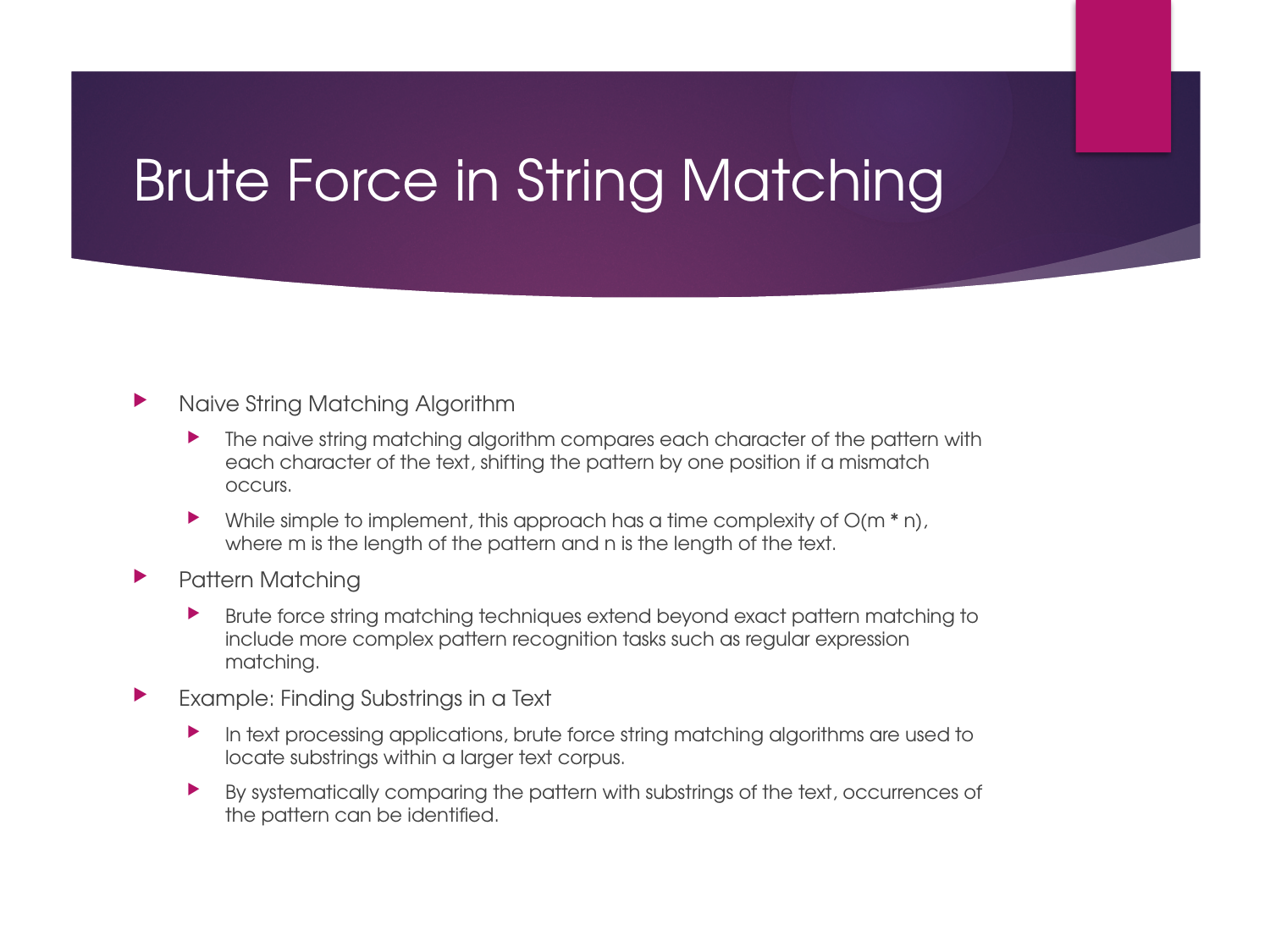

# Brute Force in String Matching

Naive String Matching Algorithm
The naive string matching algorithm compares each character of the pattern with each character of the text, shifting the pattern by one position if a mismatch occurs.
While simple to implement, this approach has a time complexity of O(m * n), where m is the length of the pattern and n is the length of the text.
Pattern Matching
Brute force string matching techniques extend beyond exact pattern matching to include more complex pattern recognition tasks such as regular expression matching.
Example: Finding Substrings in a Text
In text processing applications, brute force string matching algorithms are used to locate substrings within a larger text corpus.
By systematically comparing the pattern with substrings of the text, occurrences of the pattern can be identified.